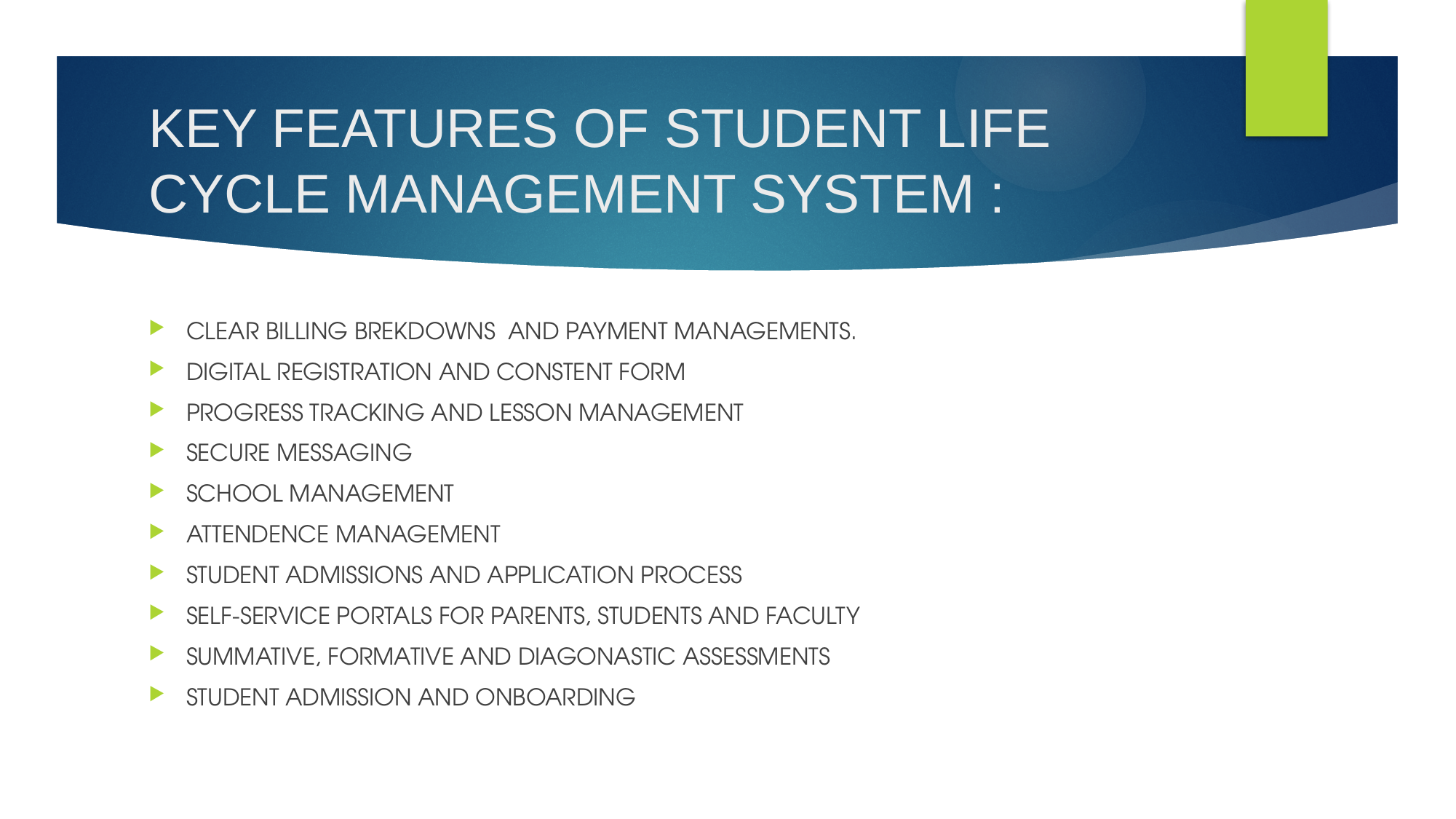

# KEY FEATURES OF STUDENT LIFE CYCLE MANAGEMENT SYSTEM :
CLEAR BILLING BREKDOWNS  AND PAYMENT MANAGEMENTS.
DIGITAL REGISTRATION AND CONSTENT FORM
PROGRESS TRACKING AND LESSON MANAGEMENT
SECURE MESSAGING
SCHOOL MANAGEMENT
ATTENDENCE MANAGEMENT
STUDENT ADMISSIONS AND APPLICATION PROCESS
SELF-SERVICE PORTALS FOR PARENTS, STUDENTS AND FACULTY
SUMMATIVE, FORMATIVE AND DIAGONASTIC ASSESSMENTS
STUDENT ADMISSION AND ONBOARDING